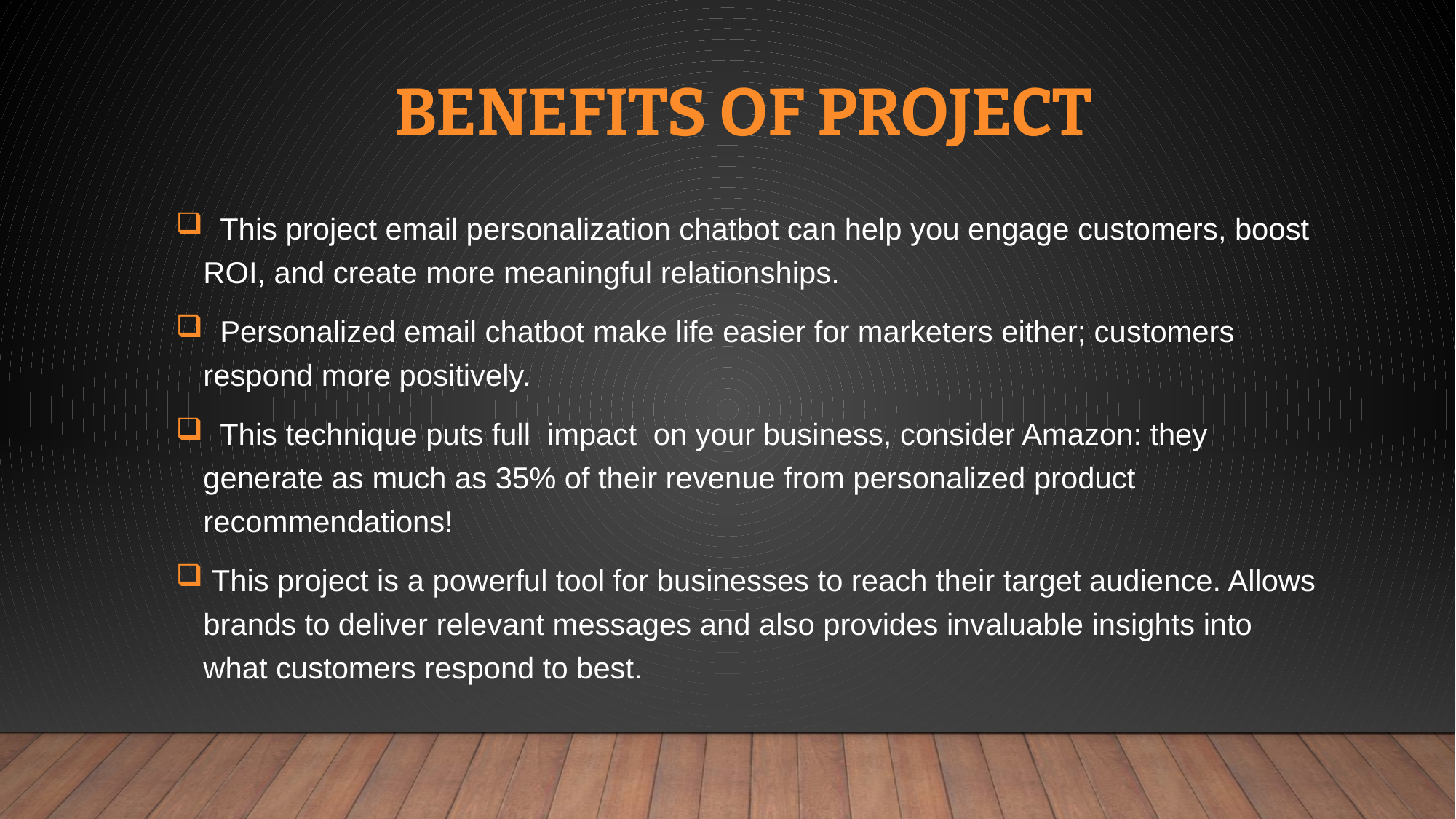

# Benefits of project
  This project email personalization chatbot can help you engage customers, boost ROI, and create more meaningful relationships.
  Personalized email chatbot make life easier for marketers either; customers respond more positively.
  This technique puts full  impact  on your business, consider Amazon: they generate as much as 35% of their revenue from personalized product recommendations!
 This project is a powerful tool for businesses to reach their target audience. Allows brands to deliver relevant messages and also provides invaluable insights into what customers respond to best.